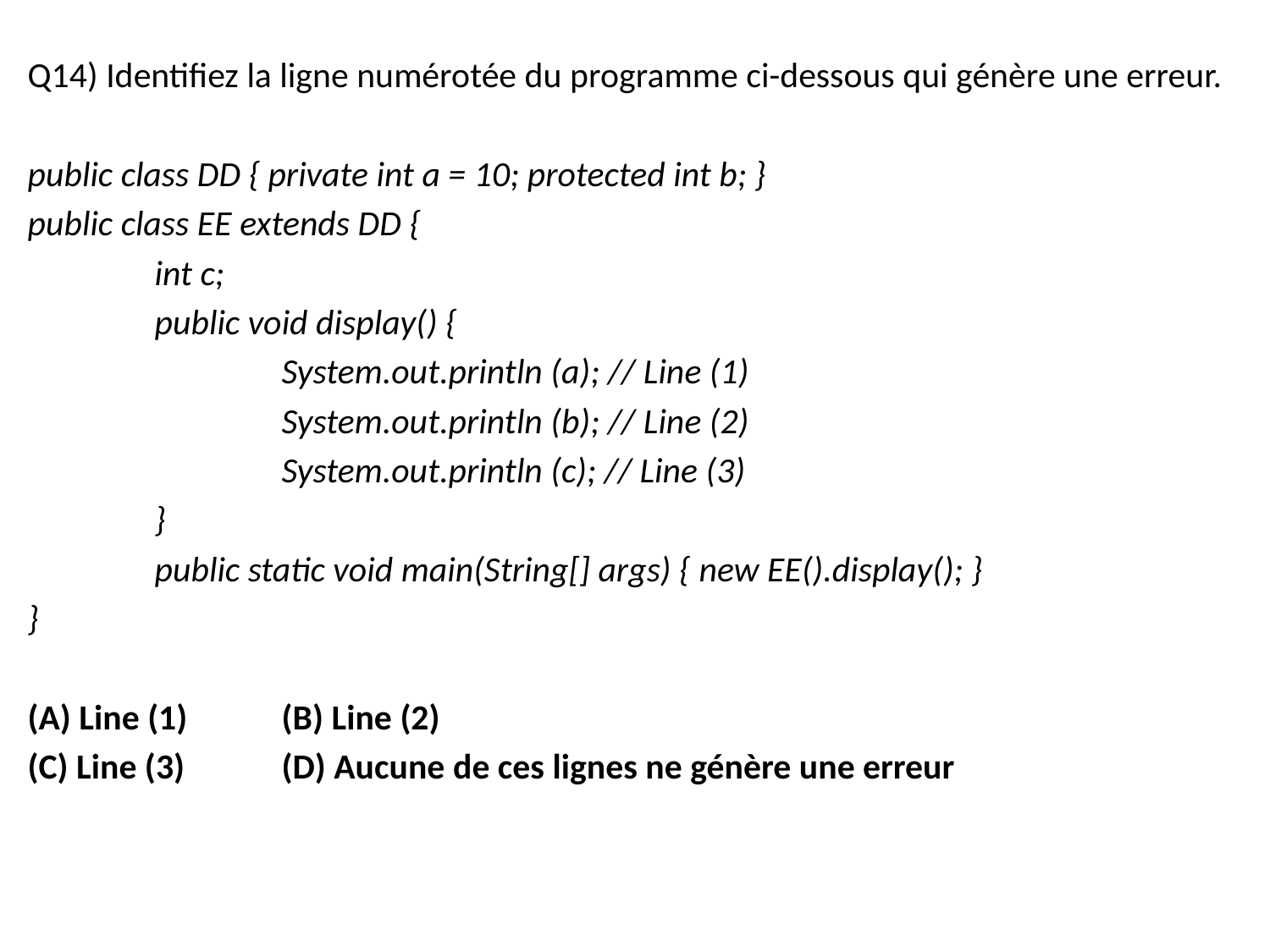

Q14) Identifiez la ligne numérotée du programme ci-dessous qui génère une erreur.

public class DD { private int a = 10; protected int b; }
public class EE extends DD {
	int c;
	public void display() {
		System.out.println (a); // Line (1)
		System.out.println (b); // Line (2)
		System.out.println (c); // Line (3)
	}
	public static void main(String[] args) { new EE().display(); }
}

(A) Line (1)      	(B) Line (2)
(C) Line (3)       	(D) Aucune de ces lignes ne génère une erreur